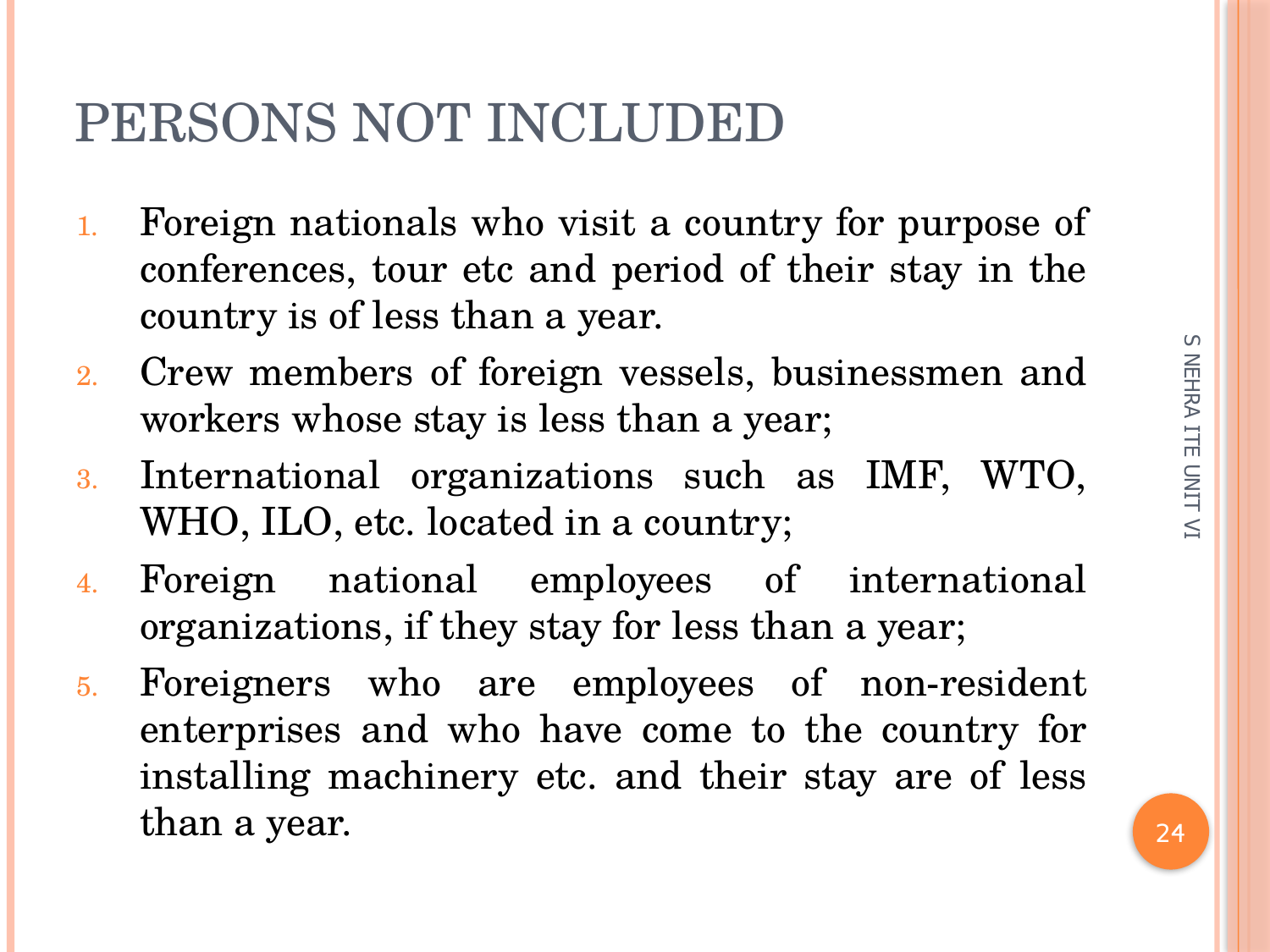

# Persons not included
Foreign nationals who visit a country for purpose of conferences, tour etc and period of their stay in the country is of less than a year.
Crew members of foreign vessels, businessmen and workers whose stay is less than a year;
International organizations such as IMF, WTO, WHO, ILO, etc. located in a country;
Foreign national employees of international organizations, if they stay for less than a year;
Foreigners who are employees of non-resident enterprises and who have come to the country for installing machinery etc. and their stay are of less than a year.
S NEHRA ITE UNIT VI
24